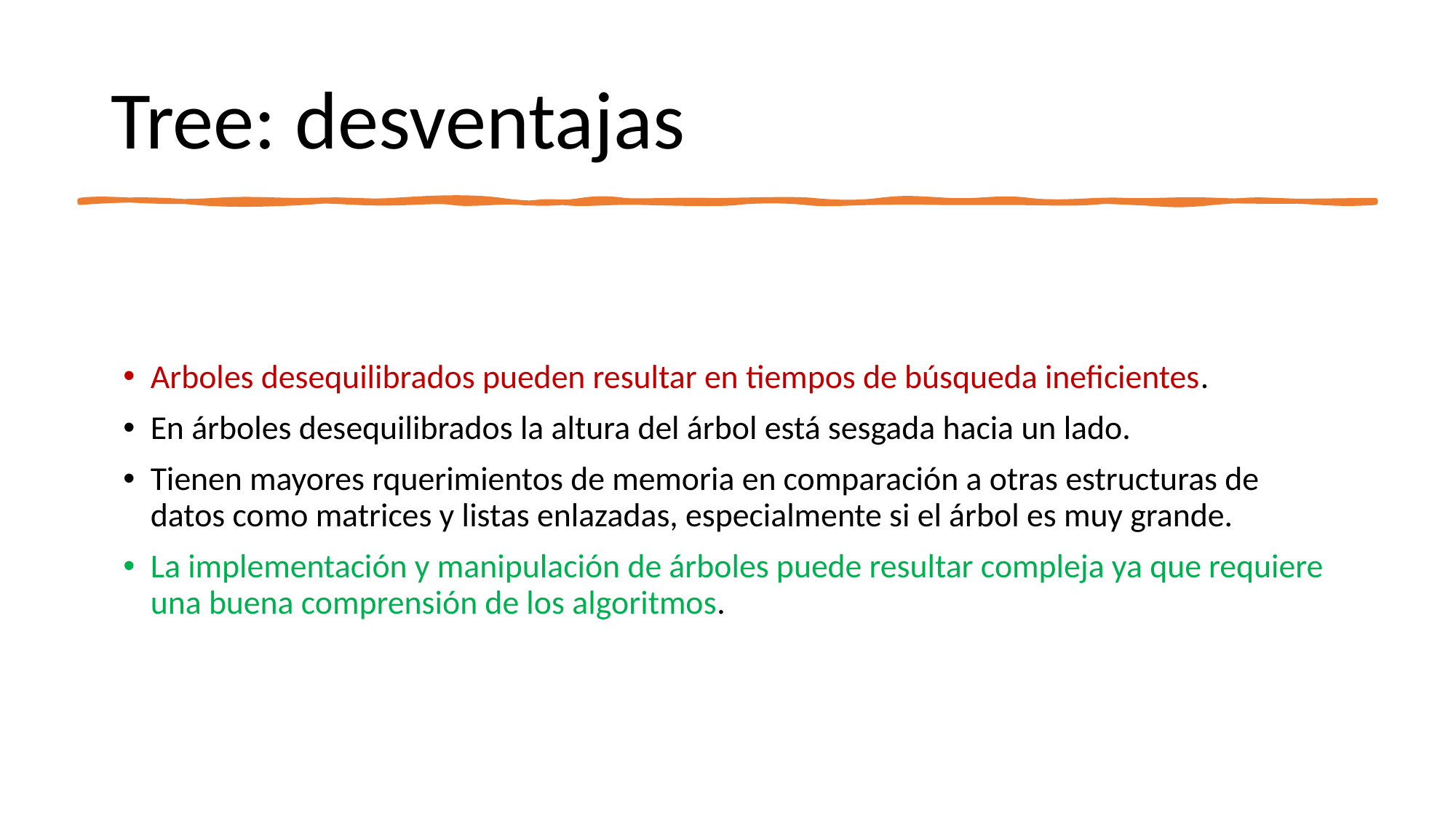

# Tree: desventajas

Arboles desequilibrados pueden resultar en tiempos de búsqueda ineficientes.
En árboles desequilibrados la altura del árbol está sesgada hacia un lado.
Tienen mayores rquerimientos de memoria en comparación a otras estructuras de datos como matrices y listas enlazadas, especialmente si el árbol es muy grande.
La implementación y manipulación de árboles puede resultar compleja ya que requiere una buena comprensión de los algoritmos.